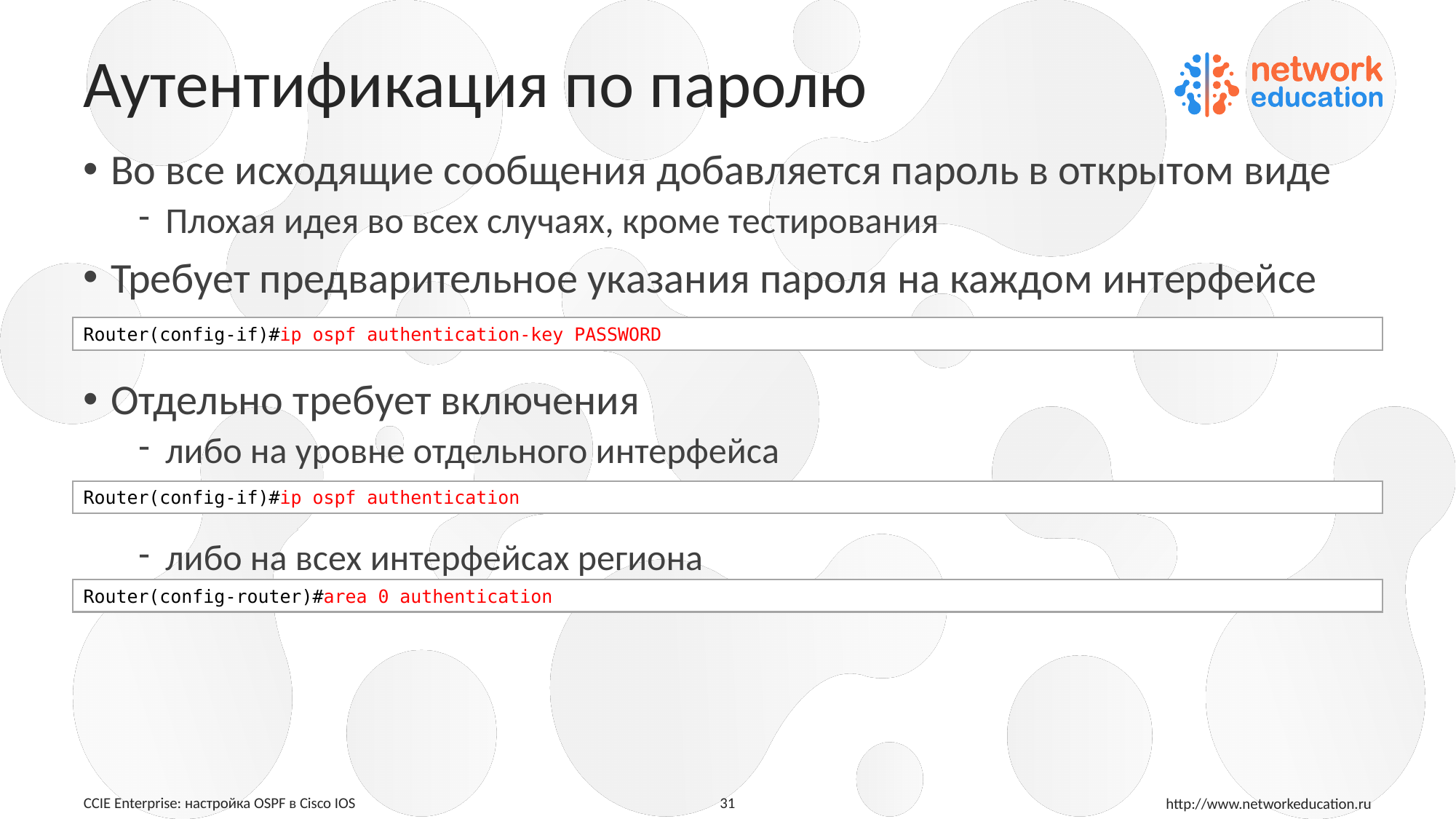

# Аутентификация по паролю
Во все исходящие сообщения добавляется пароль в открытом виде
Плохая идея во всех случаях, кроме тестирования
Требует предварительное указания пароля на каждом интерфейсе

Отдельно требует включения
либо на уровне отдельного интерфейса

либо на всех интерфейсах региона

Router(config-if)#ip ospf authentication-key PASSWORD
Router(config-if)#ip ospf authentication
Router(config-router)#area 0 authentication
31
CCIE Enterprise: настройка OSPF в Cisco IOS